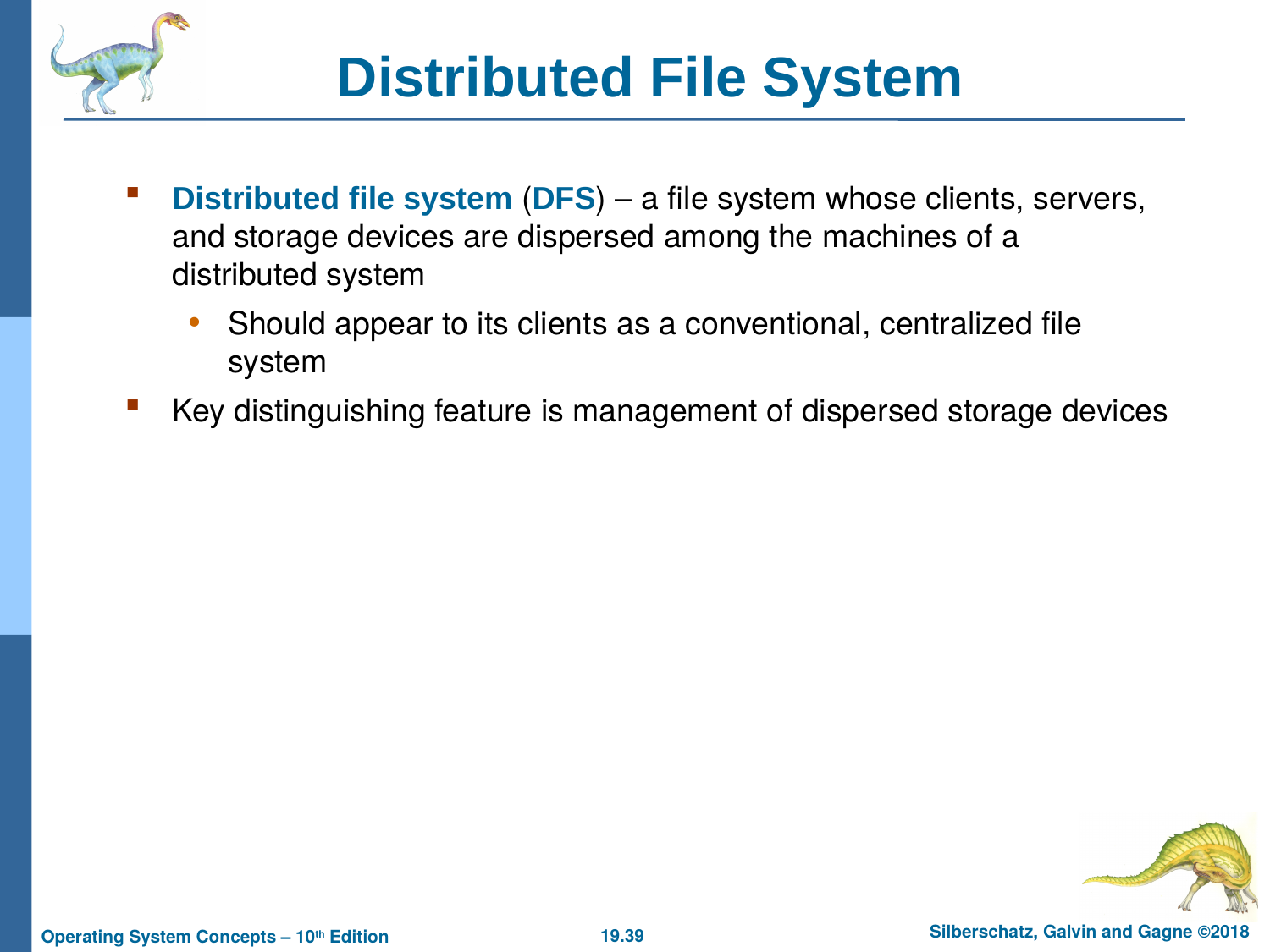

# Distributed File System
Distributed file system (DFS) – a file system whose clients, servers, and storage devices are dispersed among the machines of a distributed system
Should appear to its clients as a conventional, centralized file system
Key distinguishing feature is management of dispersed storage devices